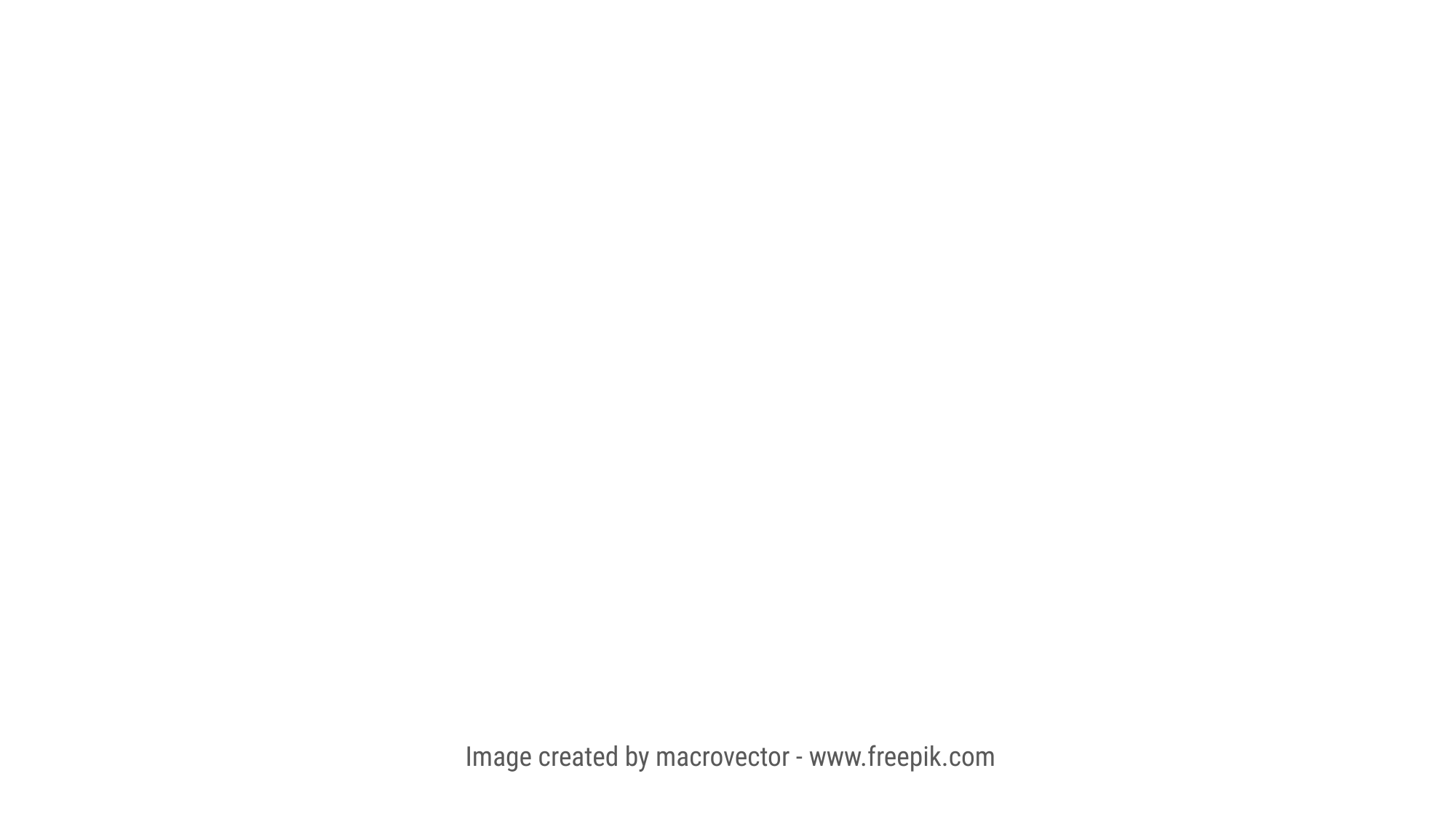

#
Image created by macrovector - www.freepik.com